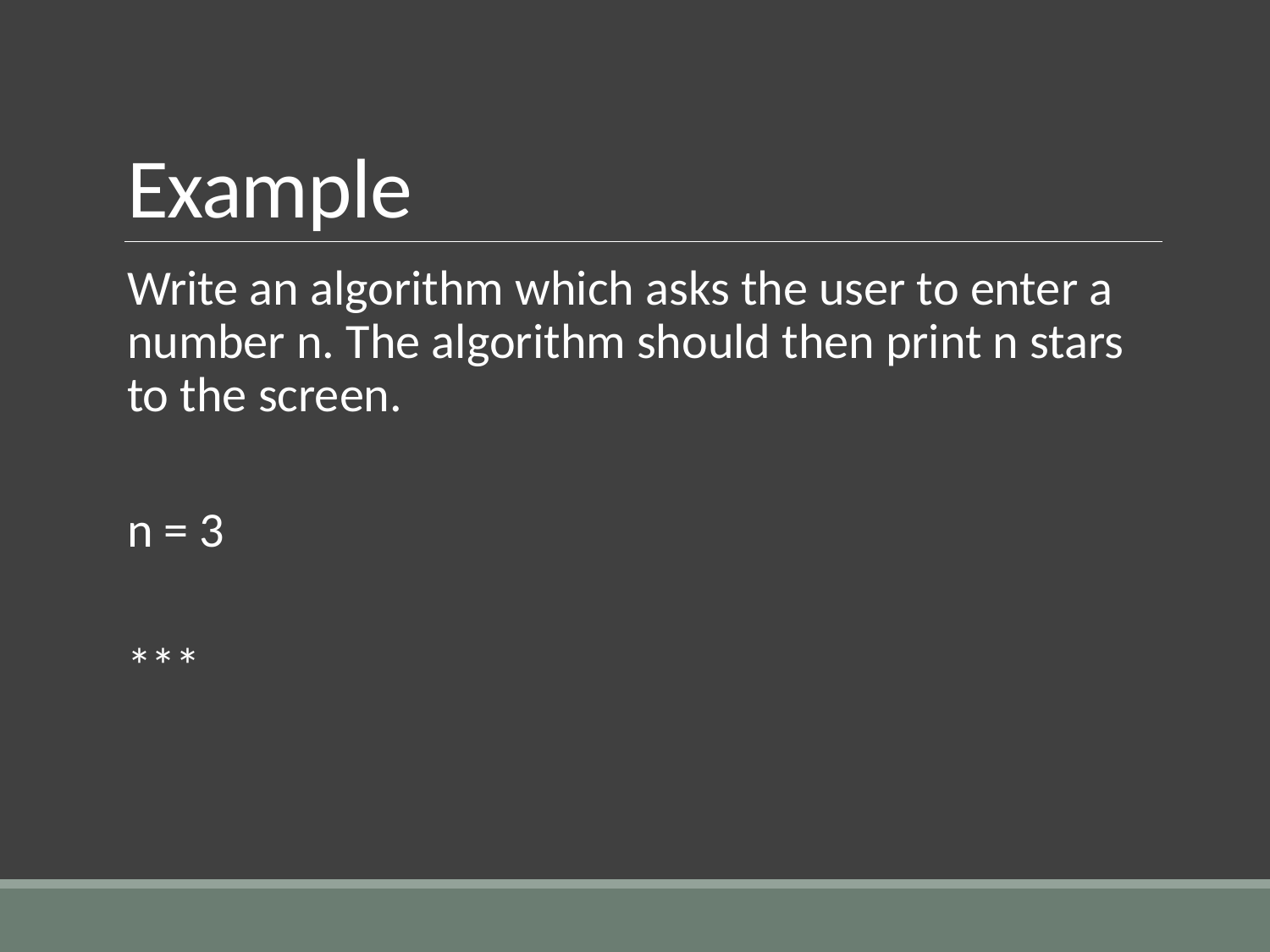

# Example
Write an algorithm which asks the user to enter a number n. The algorithm should then print n stars to the screen.

n = 3

***